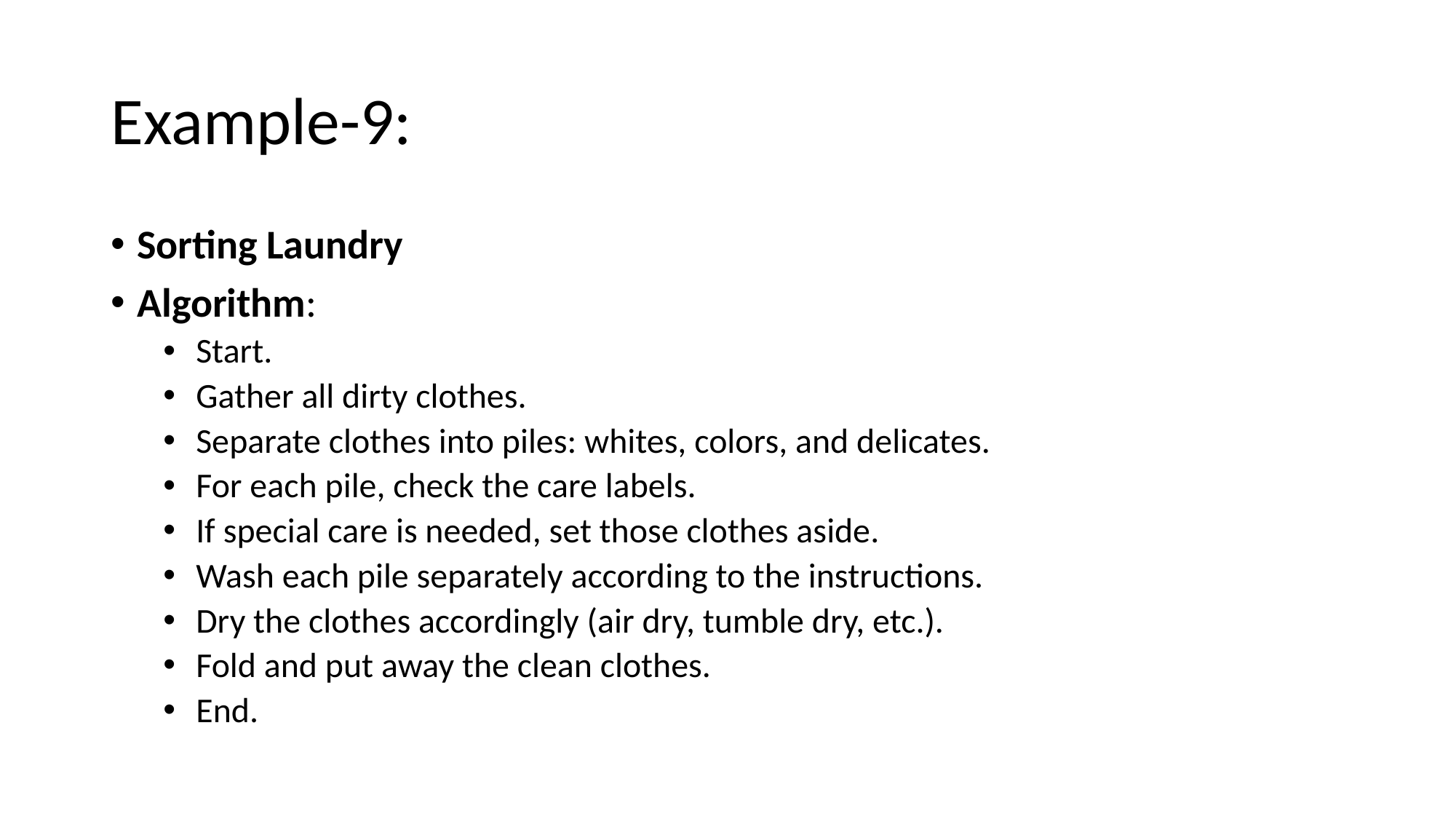

# Example-9:
Sorting Laundry
Algorithm:
Start.
Gather all dirty clothes.
Separate clothes into piles: whites, colors, and delicates.
For each pile, check the care labels.
If special care is needed, set those clothes aside.
Wash each pile separately according to the instructions.
Dry the clothes accordingly (air dry, tumble dry, etc.).
Fold and put away the clean clothes.
End.